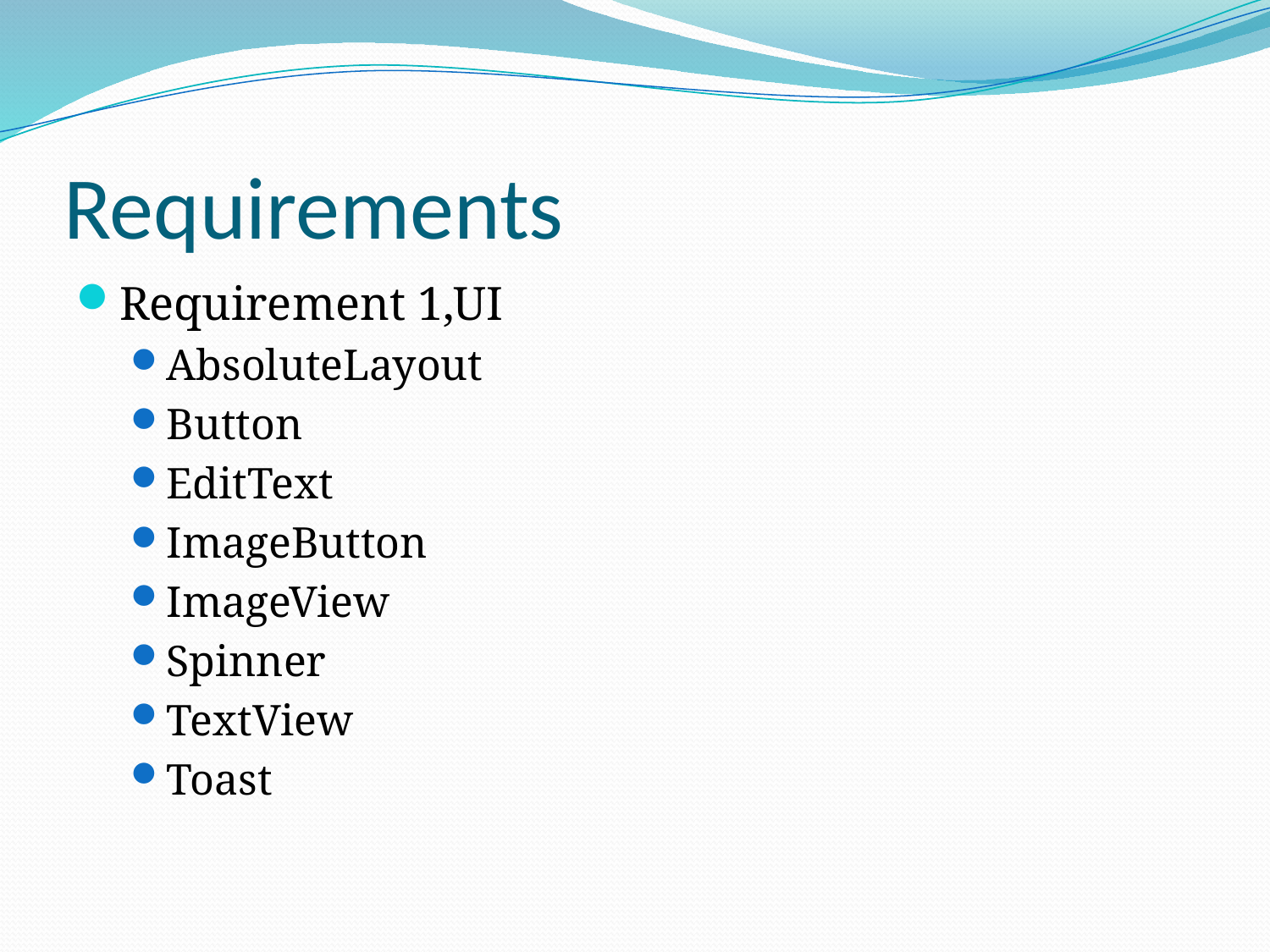

# Requirements
Requirement 1,UI
AbsoluteLayout
Button
EditText
ImageButton
ImageView
Spinner
TextView
Toast